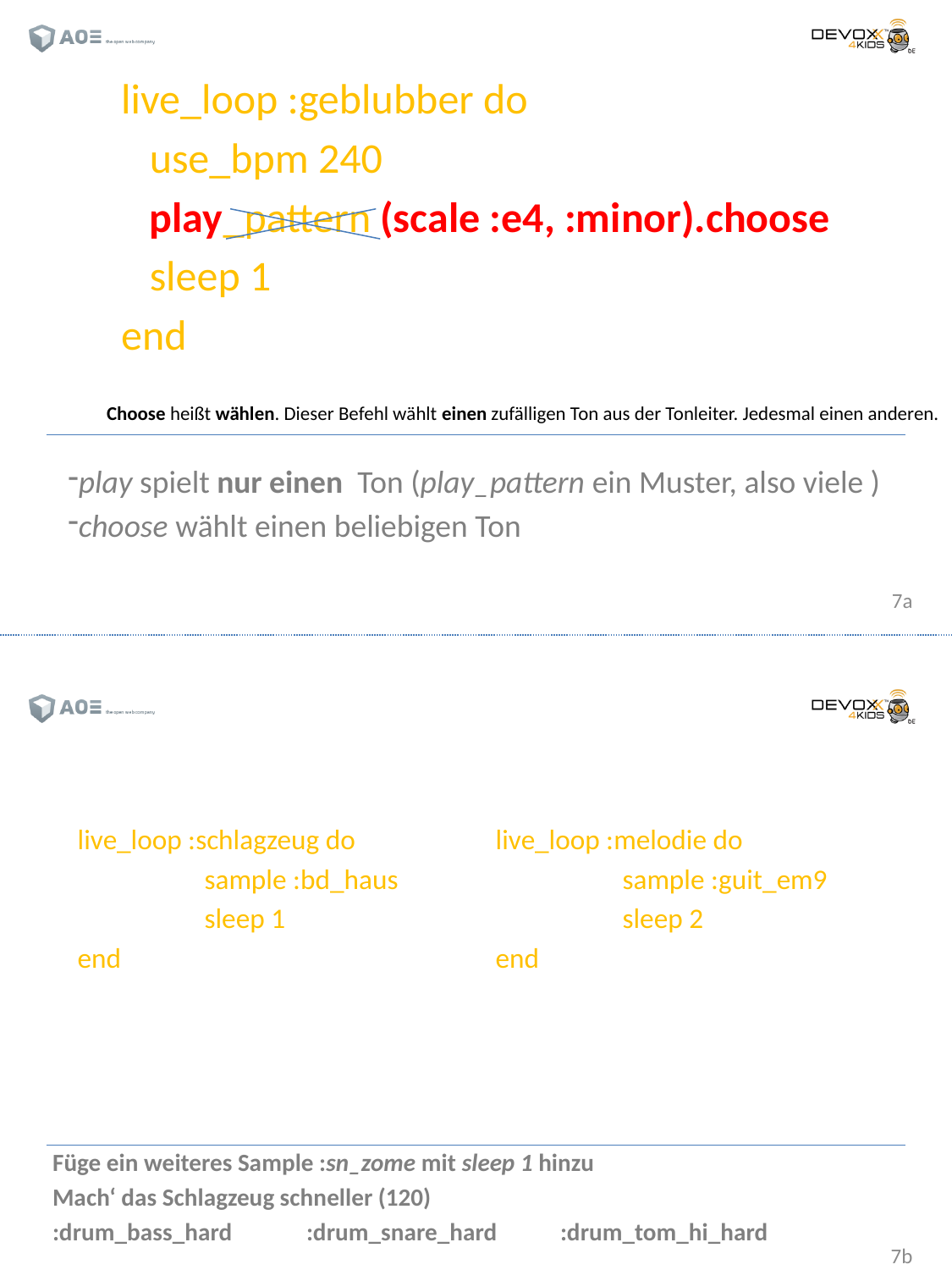

live_loop :geblubber do
   use_bpm 240
   play_pattern (scale :e4, :minor).choose
   sleep 1
end

Choose heißt wählen. Dieser Befehl wählt einen zufälligen Ton aus der Tonleiter. Jedesmal einen anderen.
play spielt nur einen  Ton (play_pattern ein Muster, also viele )
choose wählt einen beliebigen Ton
live_loop :schlagzeug do
	sample :bd_haus
 	sleep 1
end
live_loop :melodie do
	sample :guit_em9
 	sleep 2
end
Füge ein weiteres Sample :sn_zome mit sleep 1 hinzu
Mach‘ das Schlagzeug schneller (120)
:drum_bass_hard	:drum_snare_hard	:drum_tom_hi_hard